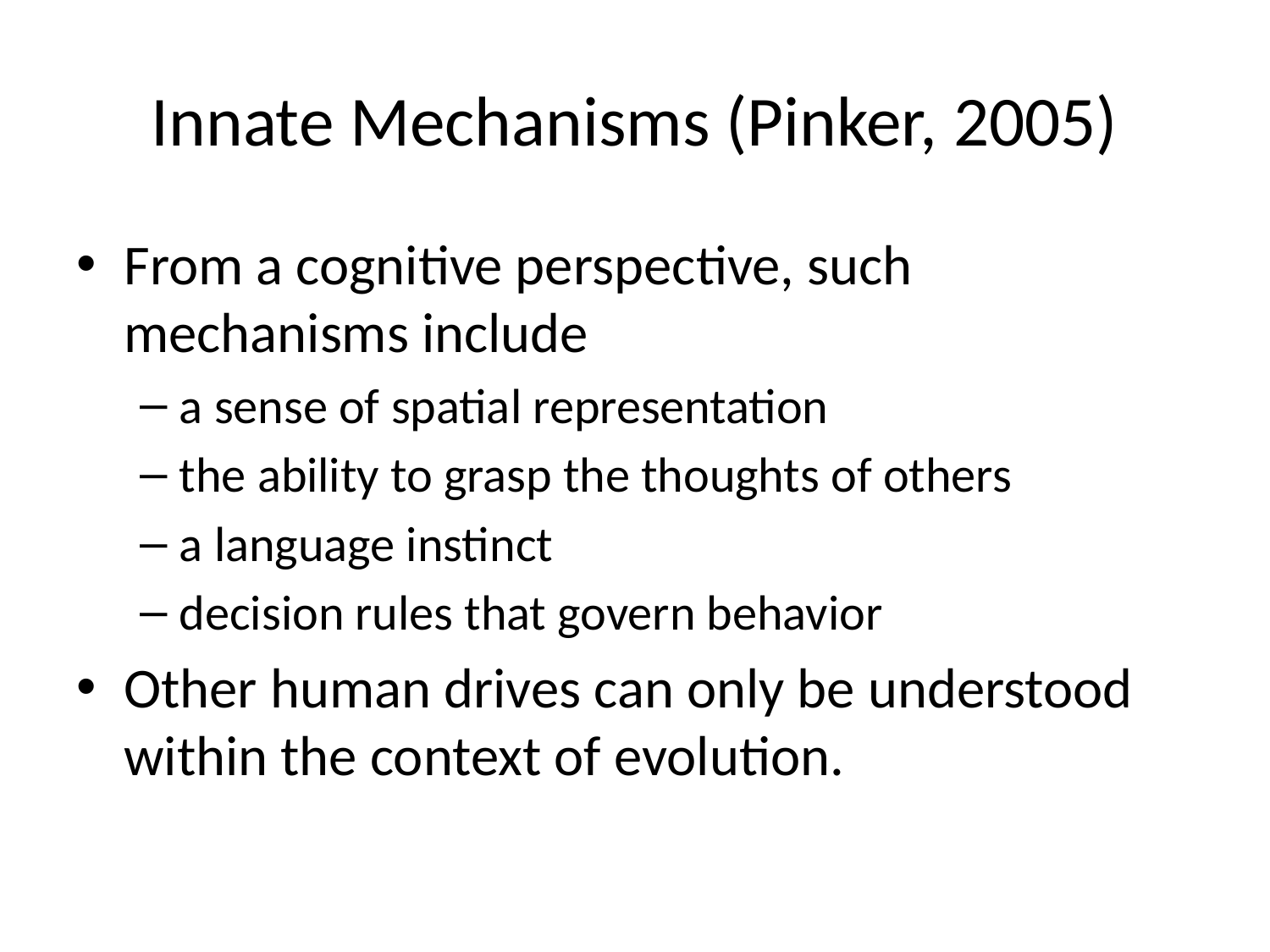

# Innate Mechanisms (Pinker, 2005)
From a cognitive perspective, such mechanisms include
a sense of spatial representation
the ability to grasp the thoughts of others
a language instinct
decision rules that govern behavior
Other human drives can only be understood within the context of evolution.